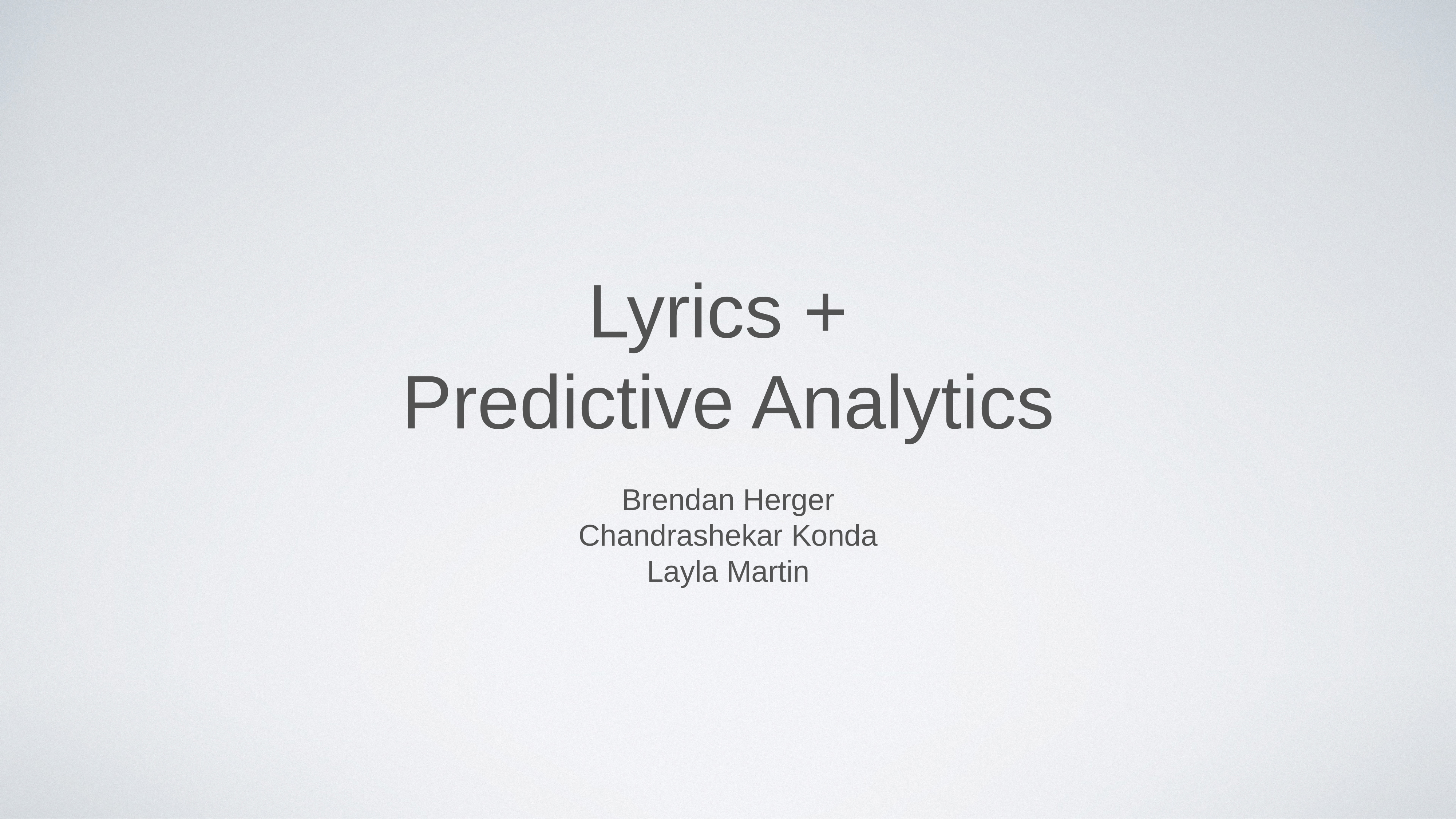

# Lyrics +
Predictive Analytics
Brendan Herger
Chandrashekar Konda
Layla Martin